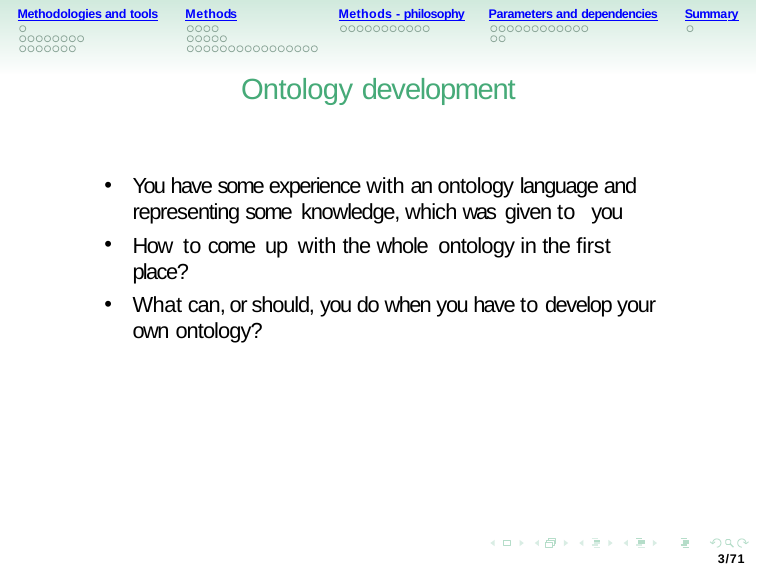

Methodologies and tools
Methods
Methods - philosophy
Parameters and dependencies
Summary

Ontology development
You have some experience with an ontology language and  representing some  knowledge, which was  given to  you
How  to come  up  with the whole  ontology in the first place?
What can, or should, you do when you have to develop your  own ontology?

3/71